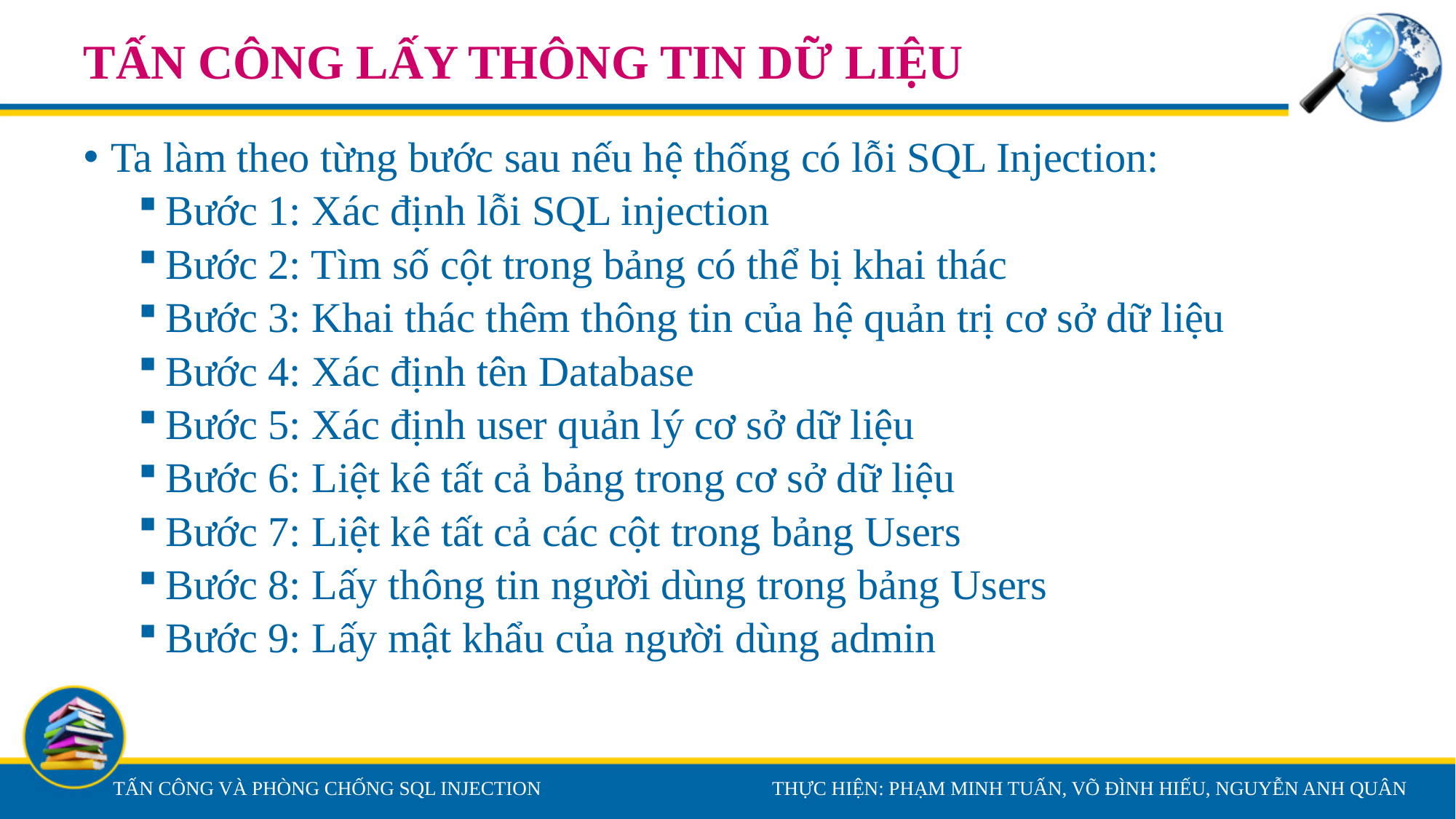

# TẤN CÔNG LẤY THÔNG TIN DỮ LIỆU
Ta làm theo từng bước sau nếu hệ thống có lỗi SQL Injection:
Bước 1: Xác định lỗi SQL injection
Bước 2: Tìm số cột trong bảng có thể bị khai thác
Bước 3: Khai thác thêm thông tin của hệ quản trị cơ sở dữ liệu
Bước 4: Xác định tên Database
Bước 5: Xác định user quản lý cơ sở dữ liệu
Bước 6: Liệt kê tất cả bảng trong cơ sở dữ liệu
Bước 7: Liệt kê tất cả các cột trong bảng Users
Bước 8: Lấy thông tin người dùng trong bảng Users
Bước 9: Lấy mật khẩu của người dùng admin